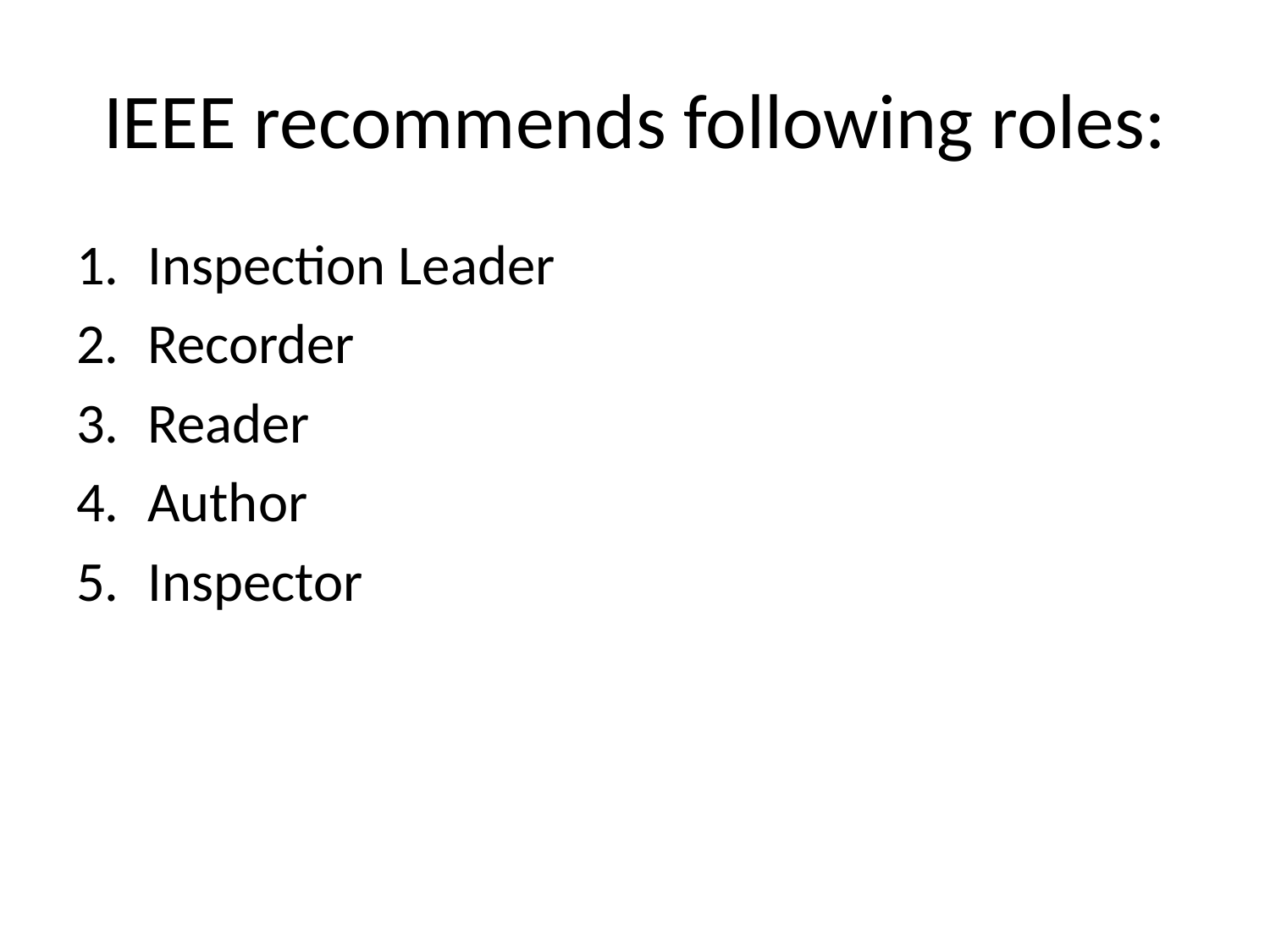

# IEEE recommends following roles:
Inspection Leader
Recorder
Reader
Author
Inspector